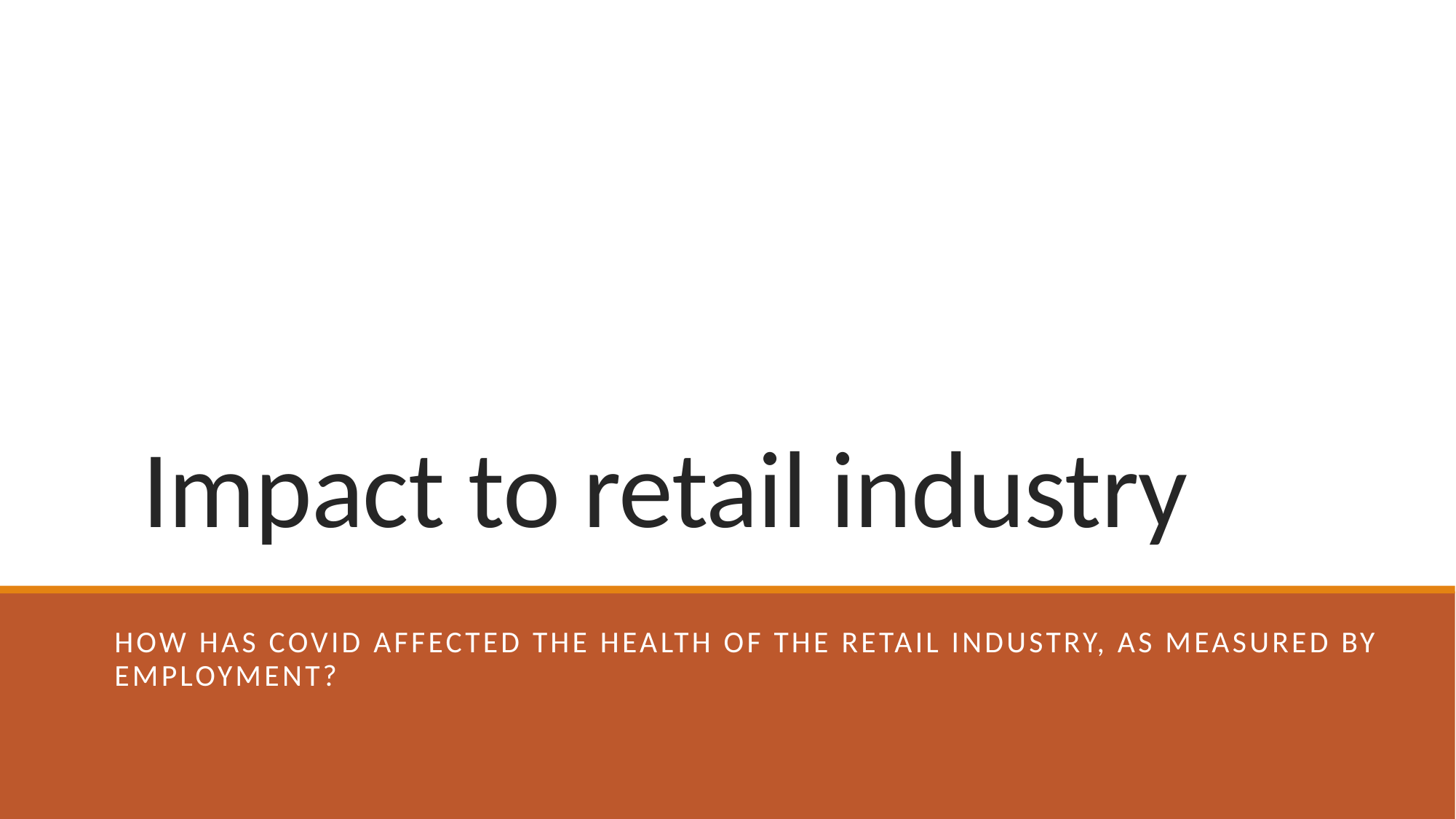

# Impact to retail industry

How has COVID affected the health of the retail industry, as measured by employment?